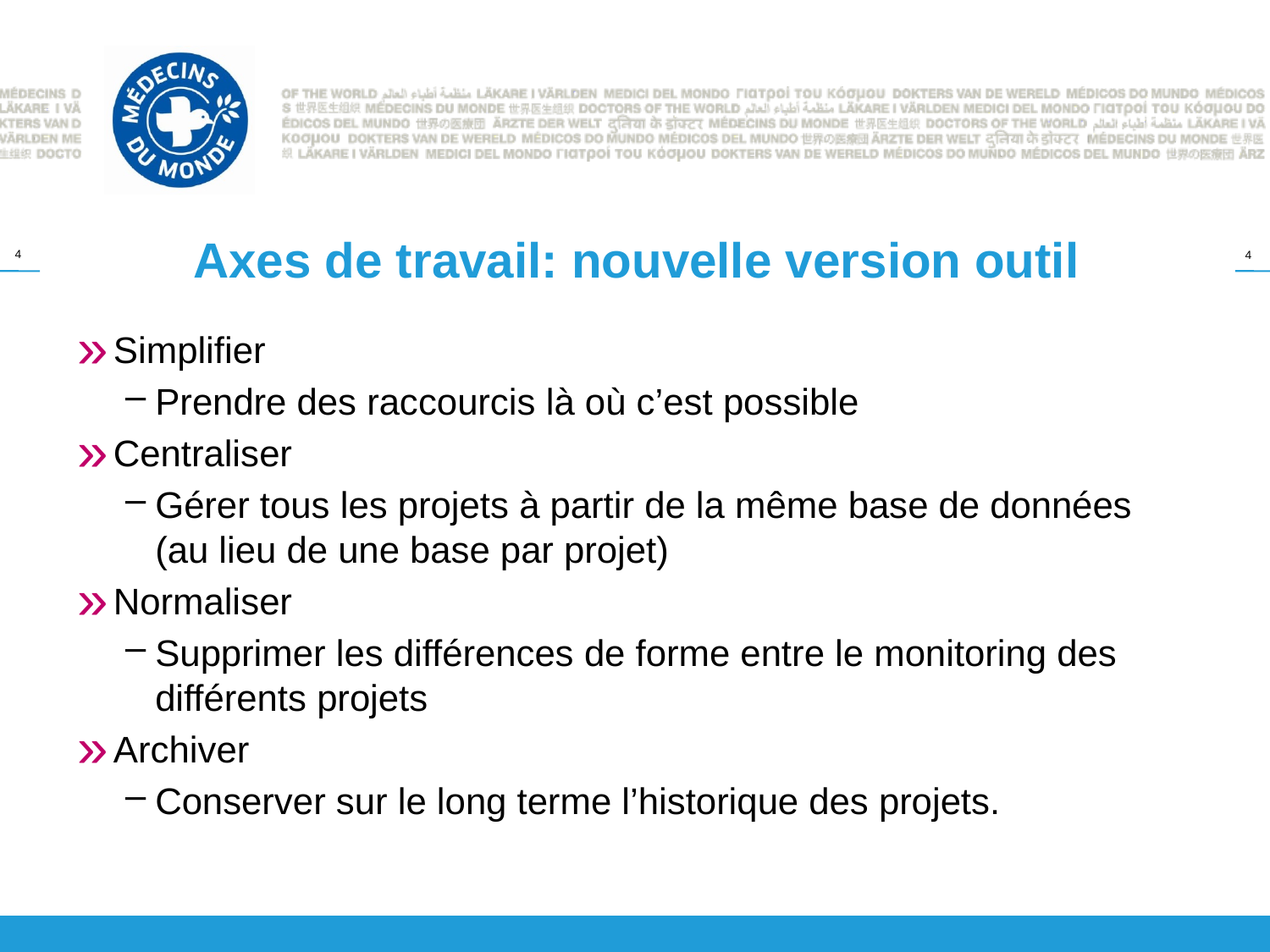

# Axes de travail: nouvelle version outil
Simplifier
Prendre des raccourcis là où c’est possible
Centraliser
Gérer tous les projets à partir de la même base de données (au lieu de une base par projet)
Normaliser
Supprimer les différences de forme entre le monitoring des différents projets
Archiver
Conserver sur le long terme l’historique des projets.